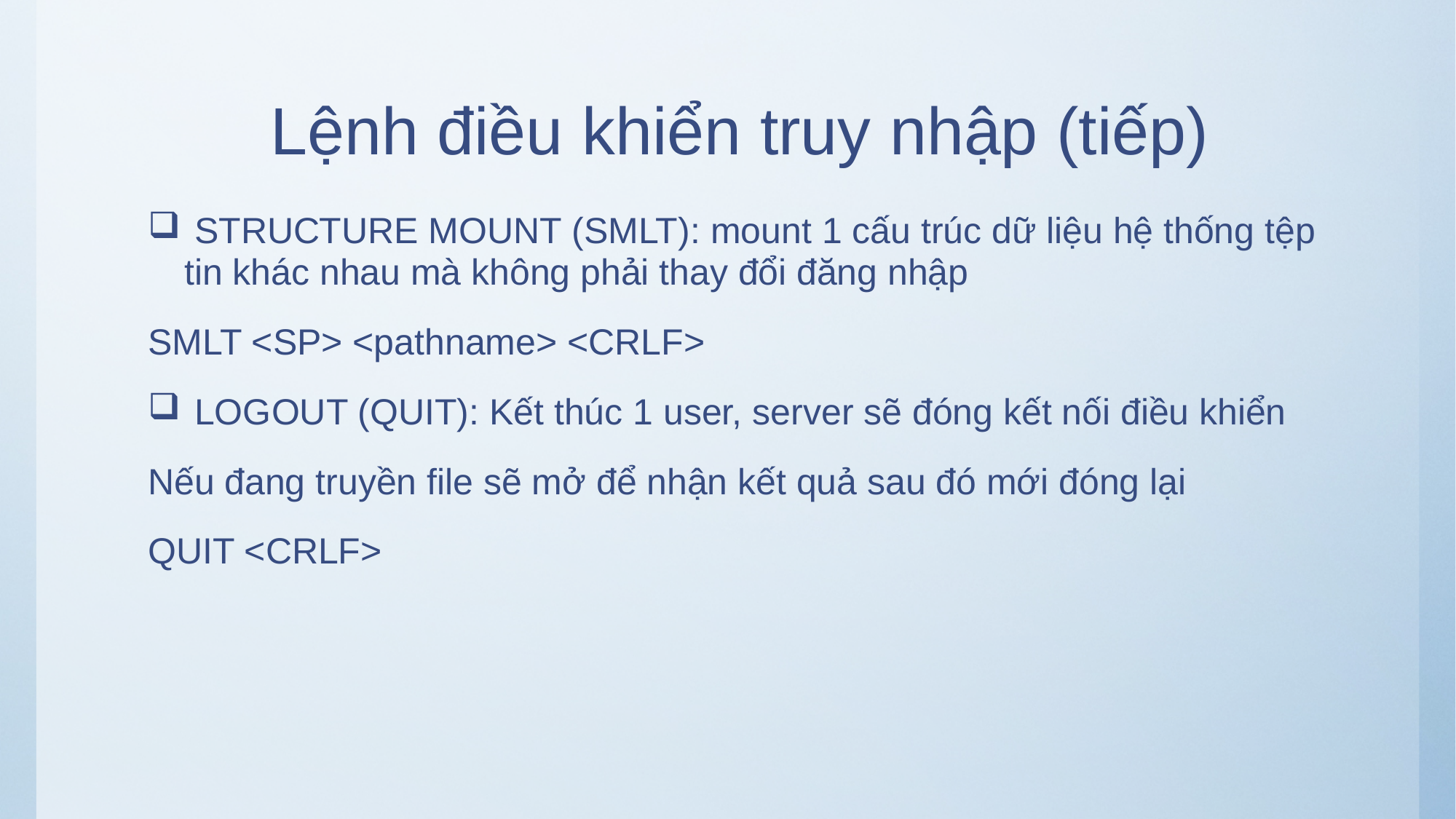

# Lệnh điều khiển truy nhập (tiếp)
 STRUCTURE MOUNT (SMLT): mount 1 cấu trúc dữ liệu hệ thống tệp tin khác nhau mà không phải thay đổi đăng nhập
SMLT <SP> <pathname> <CRLF>
 LOGOUT (QUIT): Kết thúc 1 user, server sẽ đóng kết nối điều khiển
Nếu đang truyền file sẽ mở để nhận kết quả sau đó mới đóng lại
QUIT <CRLF>